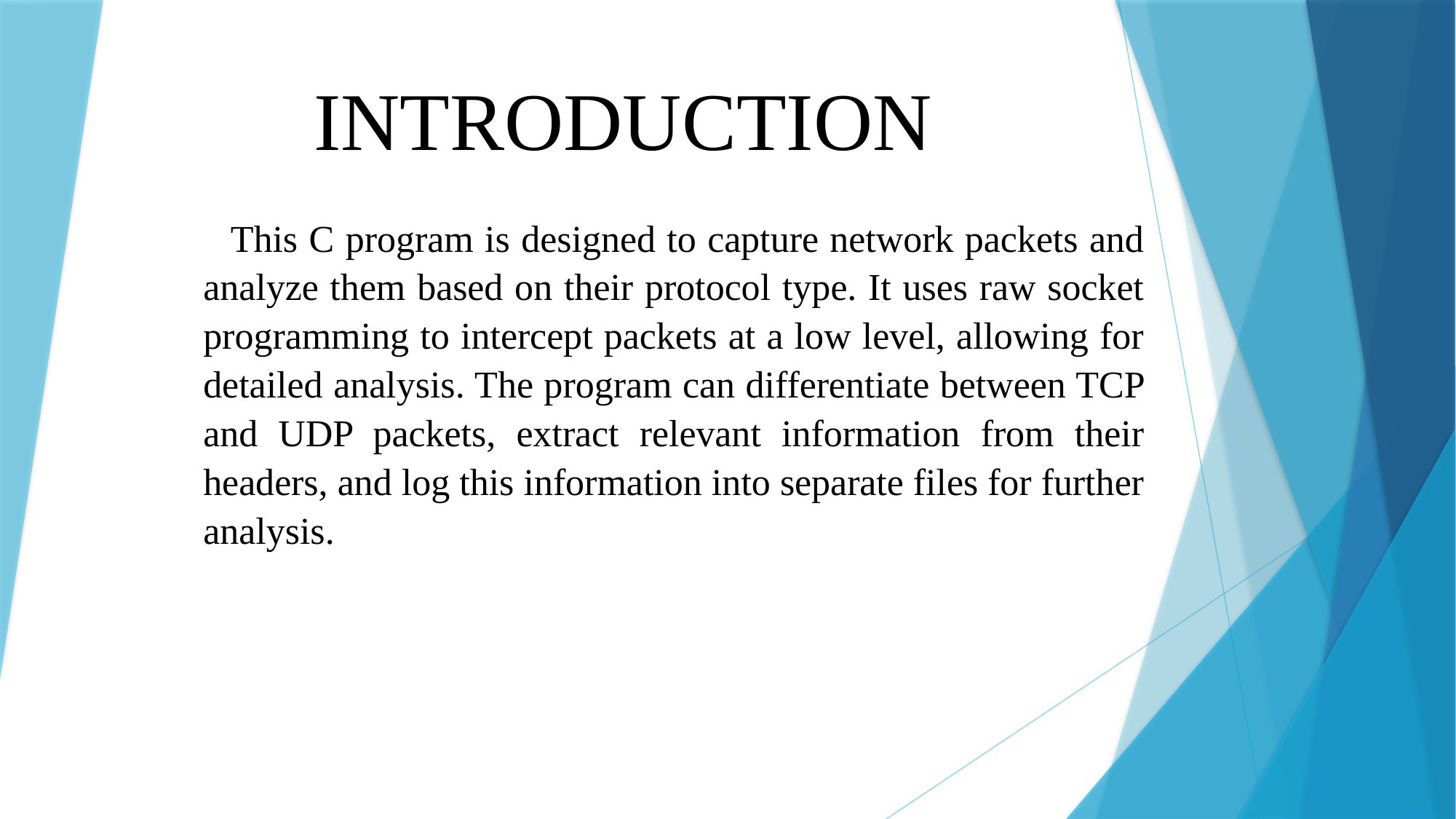

# INTRODUCTION
This C program is designed to capture network packets and analyze them based on their protocol type. It uses raw socket programming to intercept packets at a low level, allowing for detailed analysis. The program can differentiate between TCP and UDP packets, extract relevant information from their headers, and log this information into separate files for further analysis.